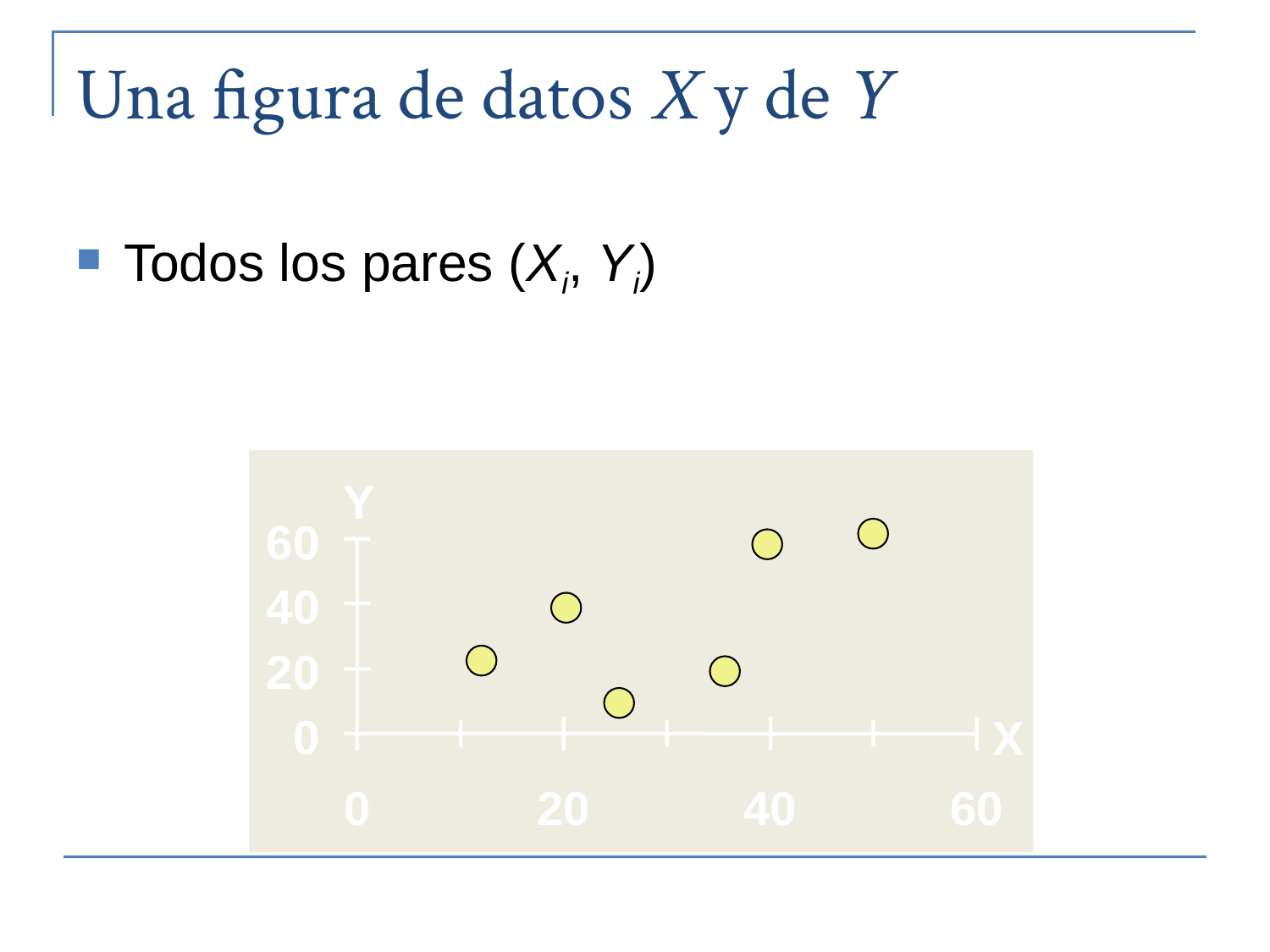

# Una figura de datos X y de Y
Todos los pares (Xi, Yi)

Y
60

40

20

0
X

0
20
40
60